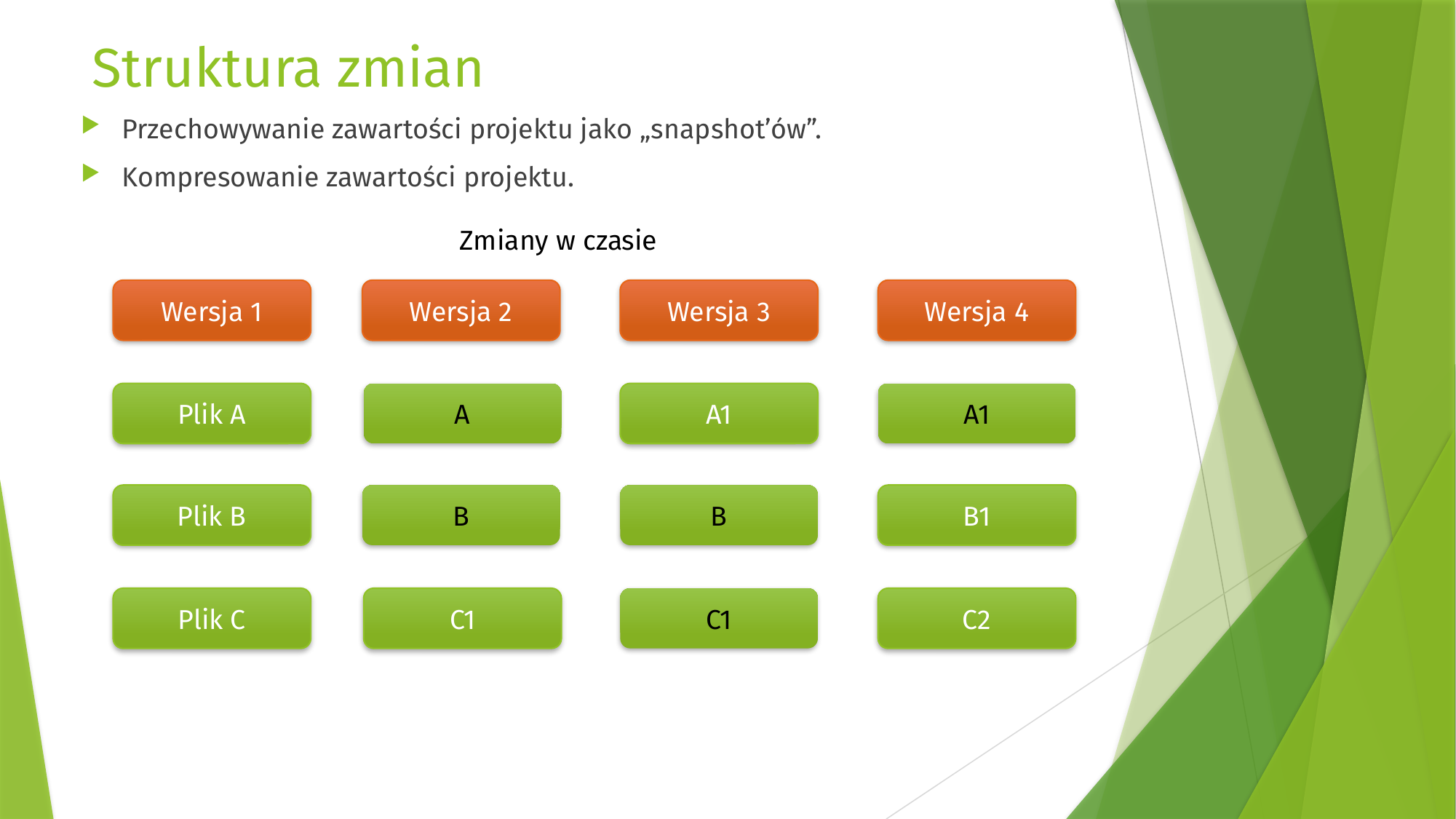

# Struktura zmian
Przechowywanie zawartości projektu jako „snapshot’ów”.
Kompresowanie zawartości projektu.

Zmiany w czasie
Wersja 1
Wersja 2
Wersja 3
Wersja 4
A
A1
A1
Plik A
Plik B
B
B
B1
C1
C1
C2
Plik C